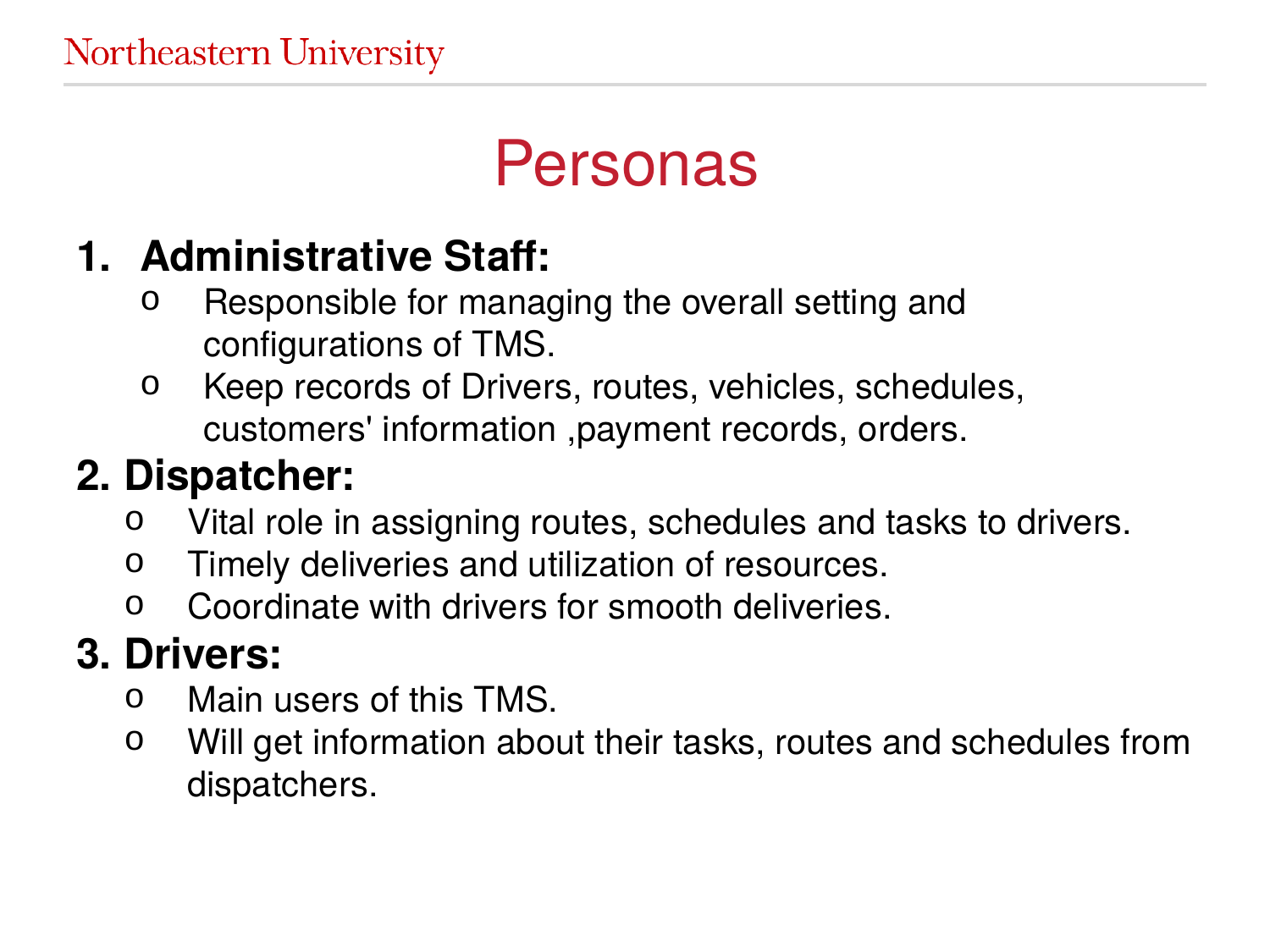

# Personas
Administrative Staff:
Responsible for managing the overall setting and configurations of TMS.
Keep records of Drivers, routes, vehicles, schedules, customers' information ,payment records, orders.
Dispatcher:
Vital role in assigning routes, schedules and tasks to drivers.
Timely deliveries and utilization of resources.
Coordinate with drivers for smooth deliveries.
Drivers:
Main users of this TMS.
Will get information about their tasks, routes and schedules from dispatchers.